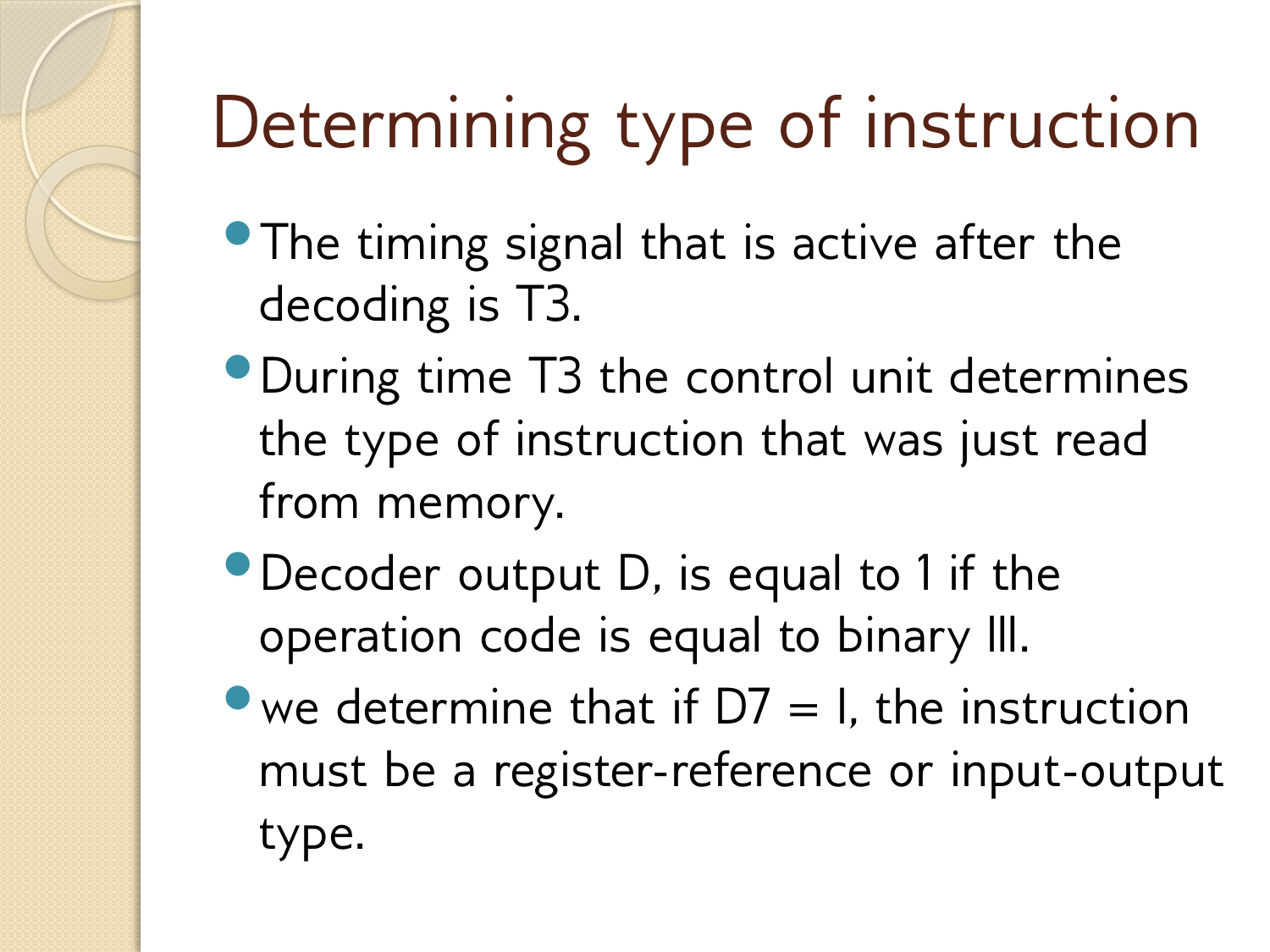

# Determining type of instruction
The timing signal that is active after the decoding is T3.
During time T3 the control unit determines the type of instruction that was just read from memory.
Decoder output D, is equal to 1 if the operation code is equal to binary Ill.
we determine that if D7 = I, the instruction must be a register-reference or input-output type.